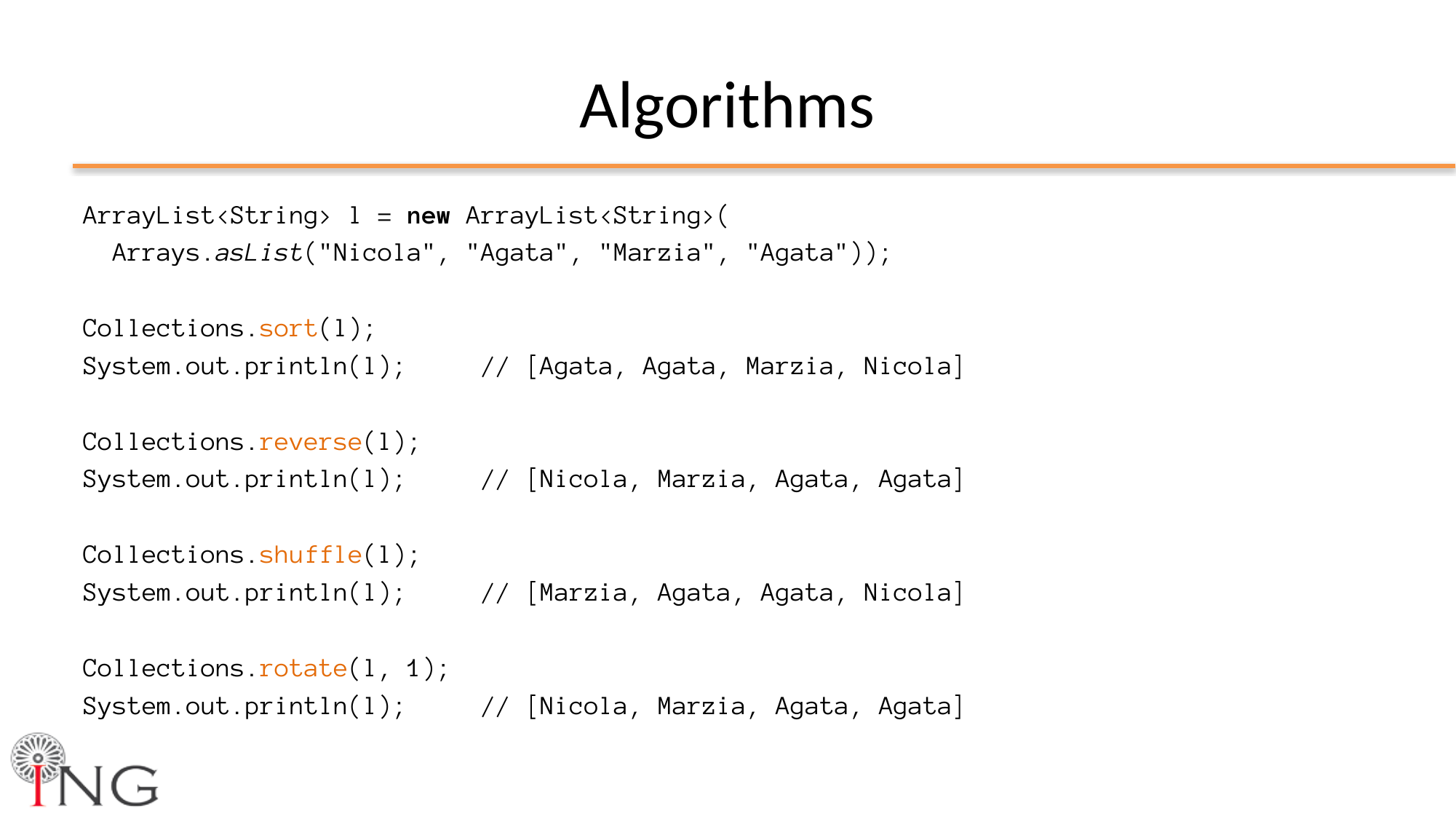

# Algorithms
ArrayList<String> l = new ArrayList<String>(
  Arrays.asList("Nicola", "Agata", "Marzia", "Agata"));

Collections.sort(l);
System.out.println(l);     // [Agata, Agata, Marzia, Nicola]

Collections.reverse(l);
System.out.println(l);     // [Nicola, Marzia, Agata, Agata]

Collections.shuffle(l);
System.out.println(l);     // [Marzia, Agata, Agata, Nicola]

Collections.rotate(l, 1);
System.out.println(l);     // [Nicola, Marzia, Agata, Agata]